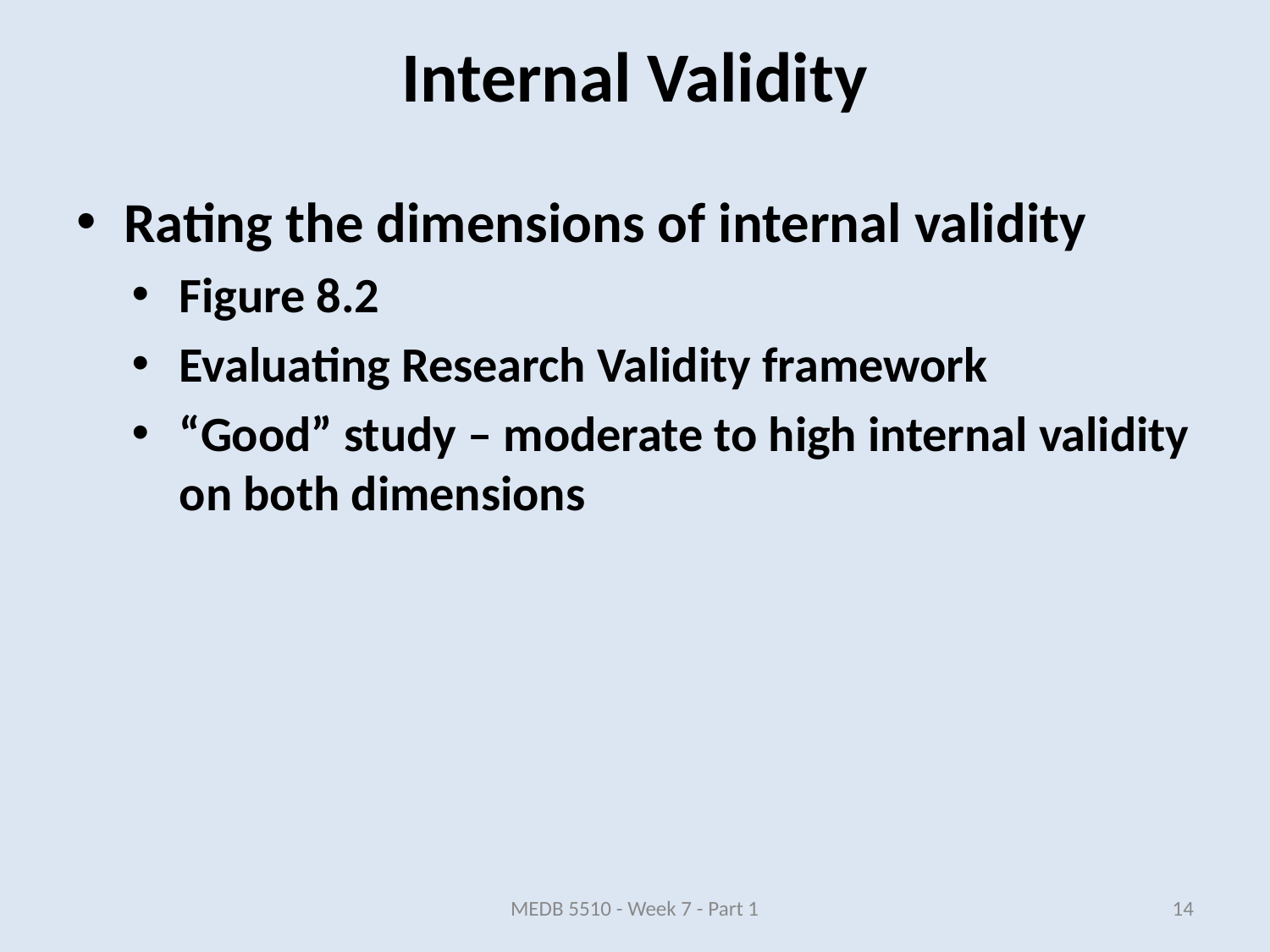

# Internal Validity
Rating the dimensions of internal validity
Figure 8.2
Evaluating Research Validity framework
“Good” study – moderate to high internal validity on both dimensions

MEDB 5510 - Week 7 - Part 1
14